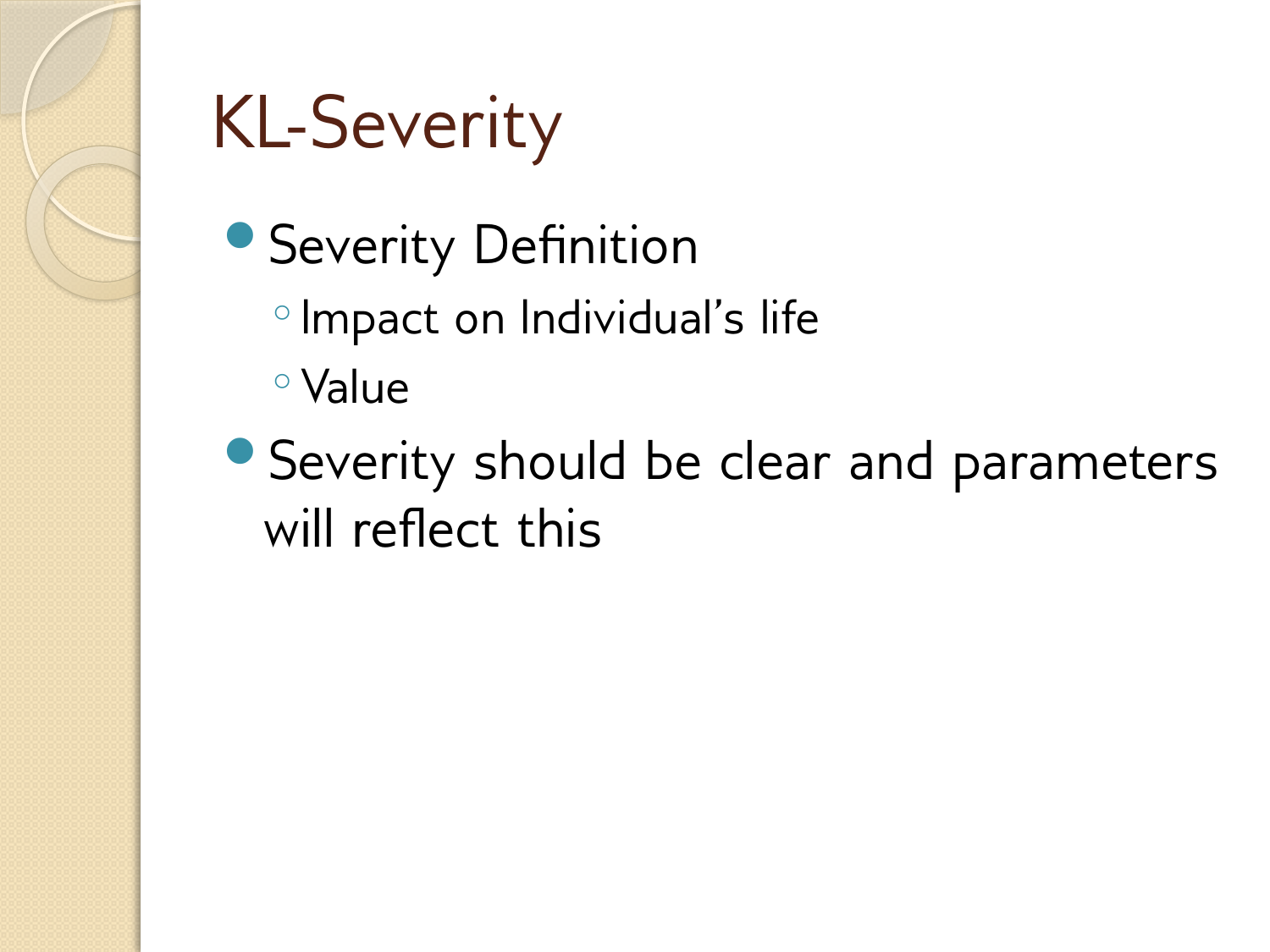

# KL-Severity
Severity Definition
Impact on Individual’s life
Value
Severity should be clear and parameters will reflect this